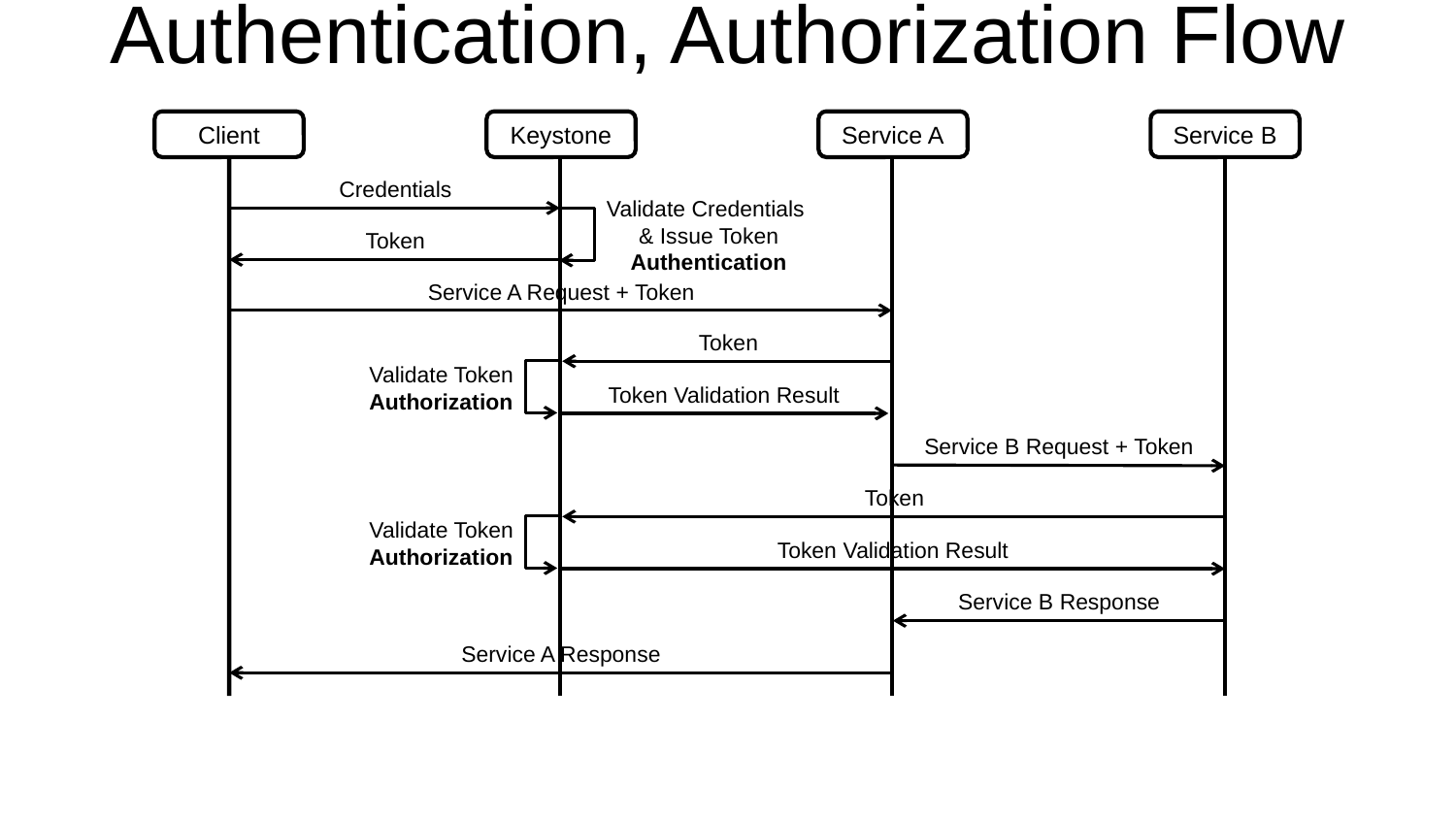

# Authentication, Authorization Flow
Client
Keystone
Service A
Service B
Credentials

Validate Credentials
& Issue Token
Authentication
Token
Service A Request + Token
Token

Validate Token
Authorization
Token Validation Result
Service B Request + Token
Token

Validate Token
Authorization
Token Validation Result
Service B Response
Service A Response